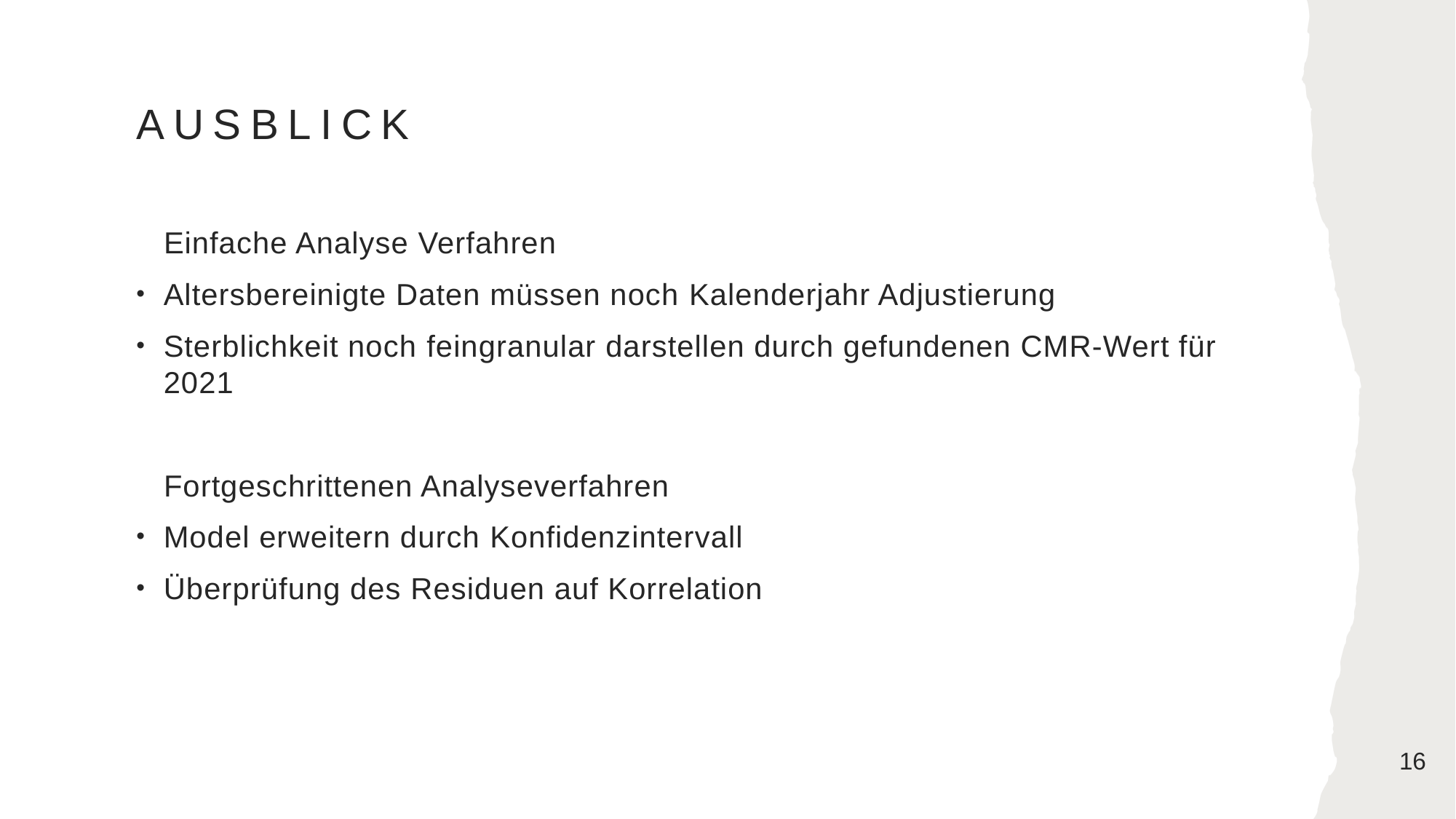

# Ausblick
   Einfache Analyse Verfahren
Altersbereinigte Daten müssen noch Kalenderjahr Adjustierung
Sterblichkeit noch feingranular darstellen durch gefundenen CMR-Wert für 2021

   Fortgeschrittenen Analyseverfahren
Model erweitern durch Konfidenzintervall
Überprüfung des Residuen auf Korrelation

16